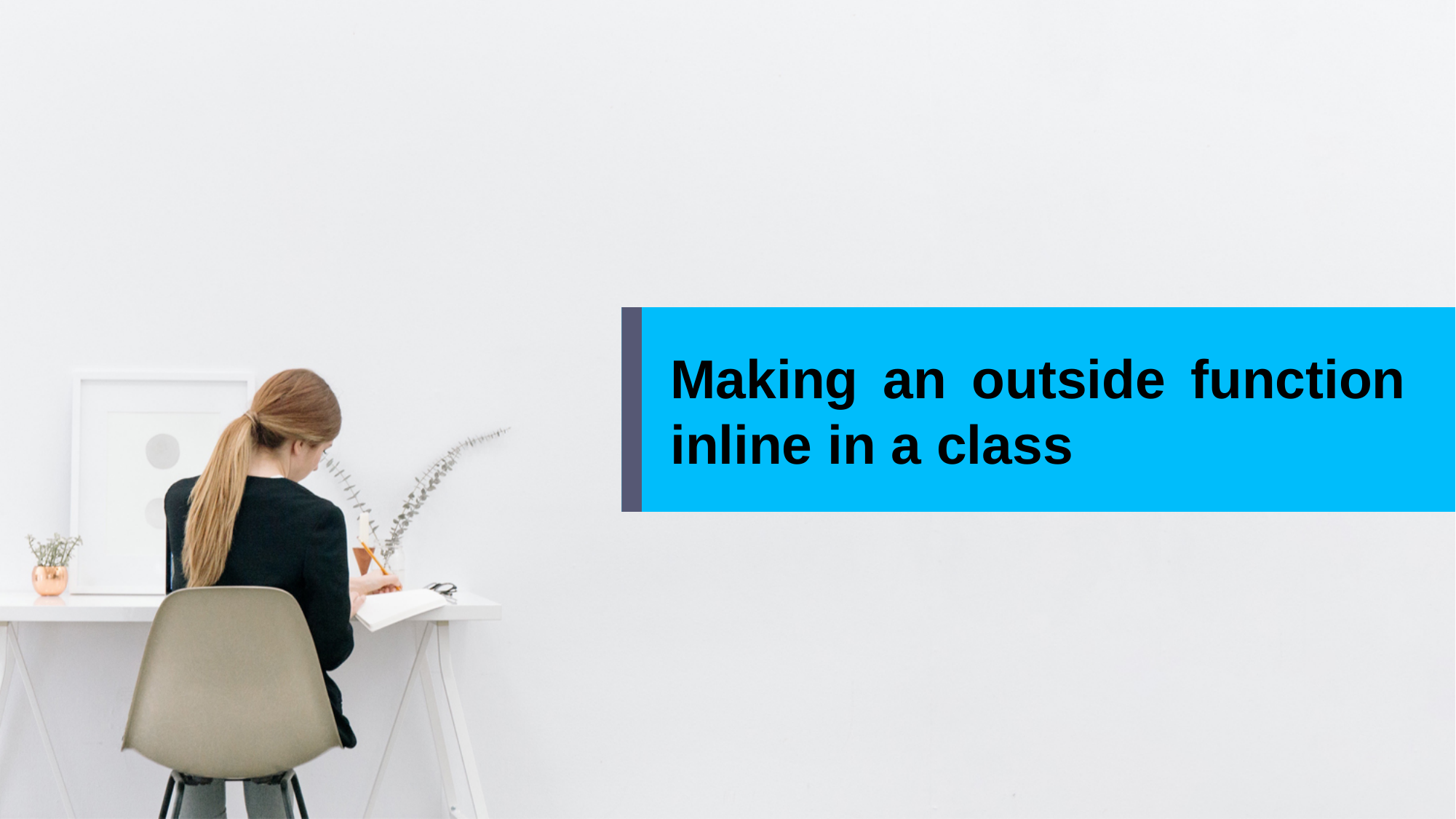

Making an outside function inline in a class